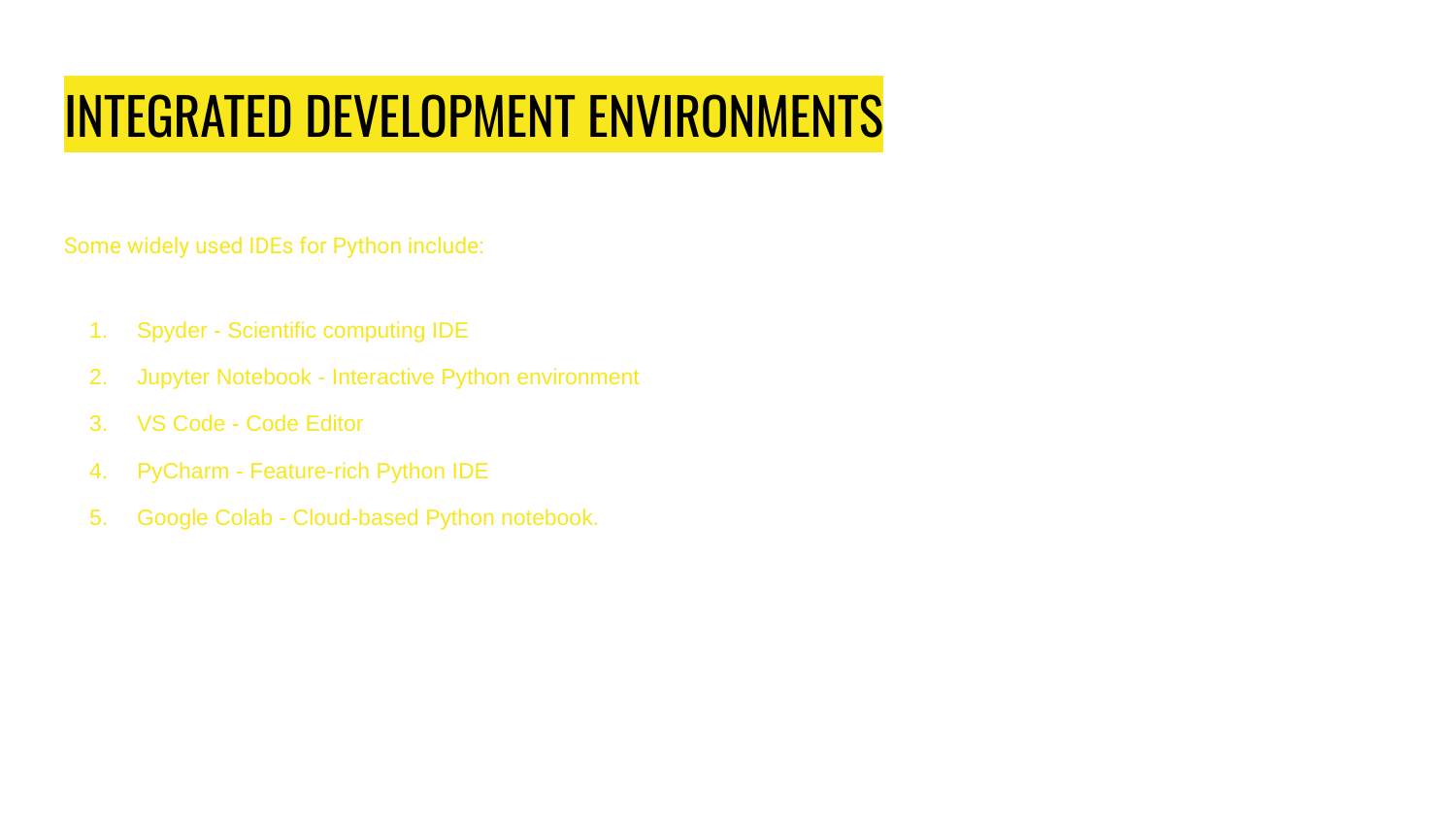

# INTEGRATED DEVELOPMENT ENVIRONMENTS
Some widely used IDEs for Python include:
Spyder - Scientific computing IDE
Jupyter Notebook - Interactive Python environment
VS Code - Code Editor
PyCharm - Feature-rich Python IDE
Google Colab - Cloud-based Python notebook.